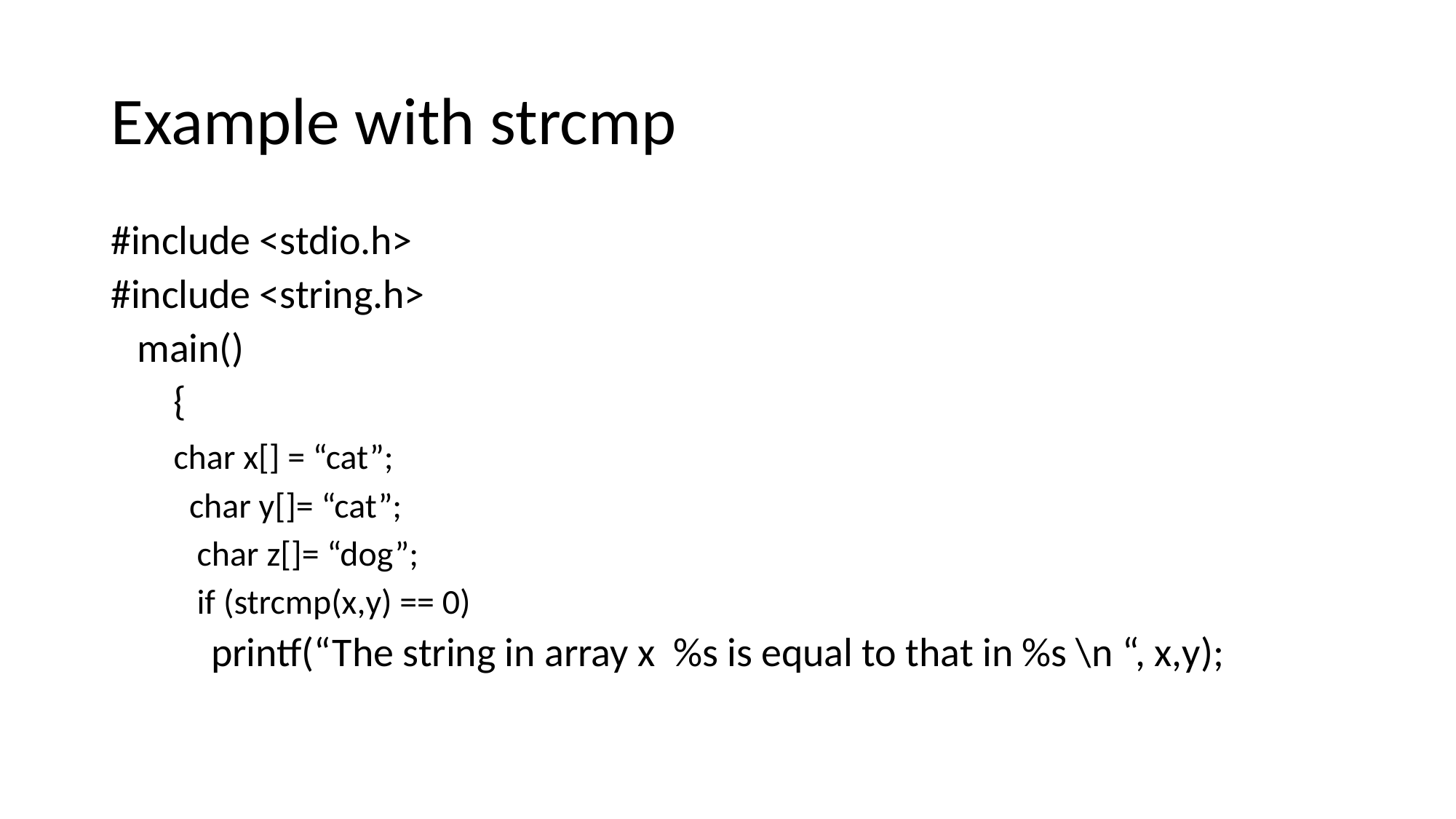

# Example with strcmp
#include <stdio.h>
#include <string.h>
	main()
	    {
	    char x[] = “cat”;
          char y[]= “cat”;
           char z[]= “dog”;
           if (strcmp(x,y) == 0)
           printf(“The string in array x  %s is equal to that in %s \n “, x,y);